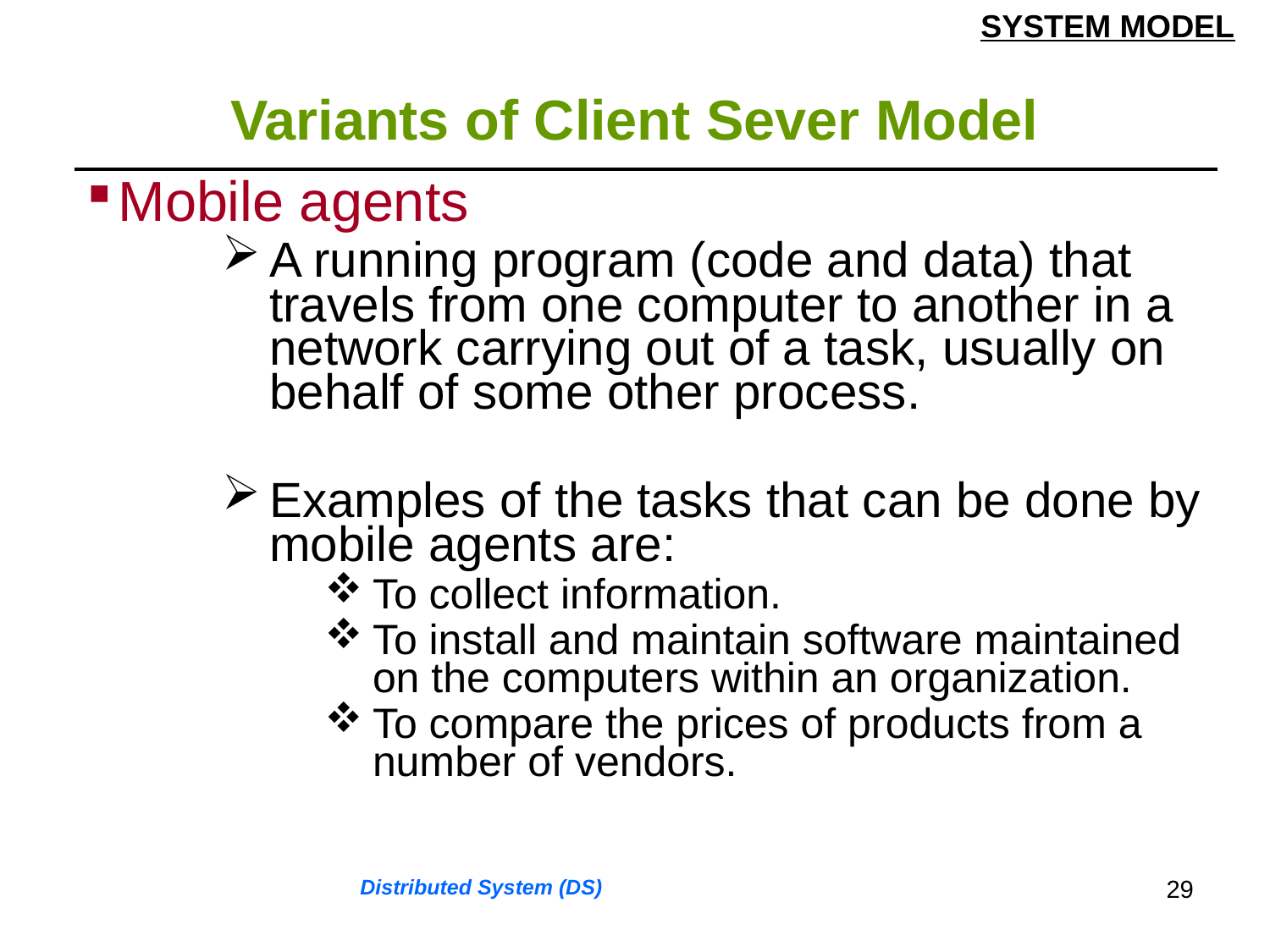

SYSTEM MODEL
# Variants of Client Sever Model
| Mobile agents A running program (code and data) that travels from one computer to another in a network carrying out of a task, usually on behalf of some other process. Examples of the tasks that can be done by mobile agents are: To collect information. To install and maintain software maintained on the computers within an organization. To compare the prices of products from a number of vendors. |
| --- |
29
Distributed System (DS)